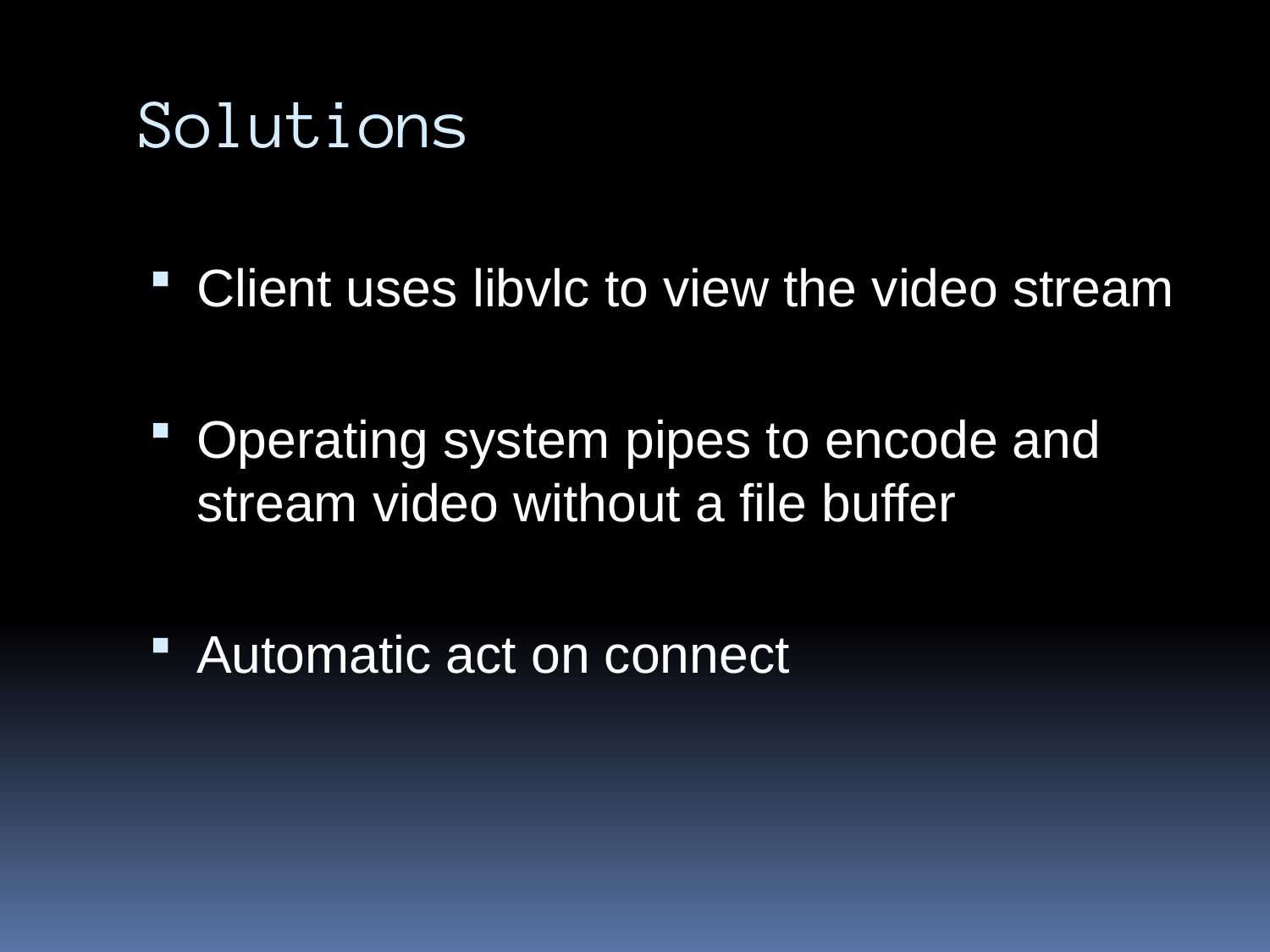

# Solutions
Client uses libvlc to view the video stream

Operating system pipes to encode and stream video without a file buffer

Automatic act on connect